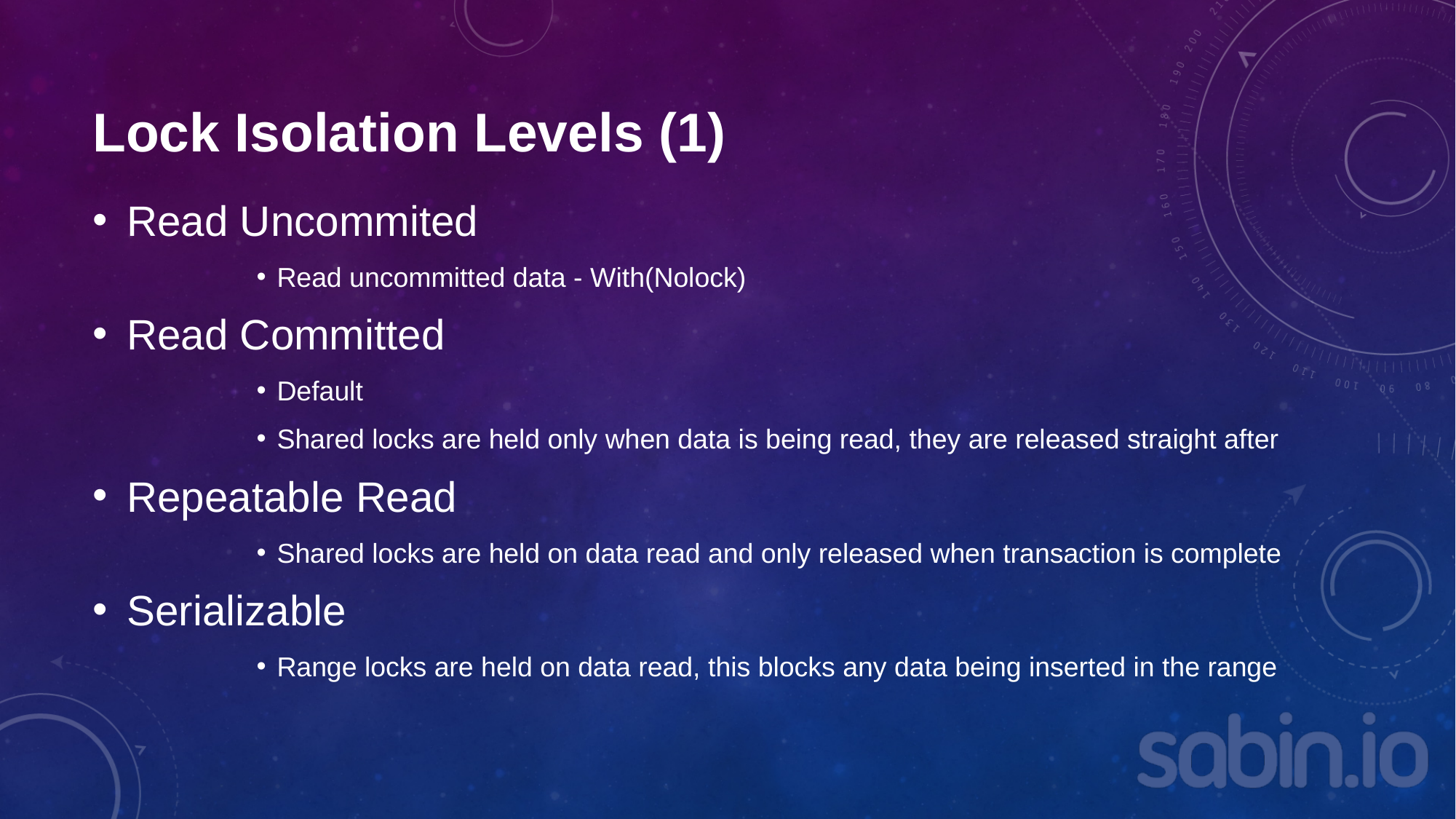

# Lock Isolation Levels (1)
Read Uncommited
Read uncommitted data - With(Nolock)
Read Committed
Default
Shared locks are held only when data is being read, they are released straight after
Repeatable Read
Shared locks are held on data read and only released when transaction is complete
Serializable
Range locks are held on data read, this blocks any data being inserted in the range